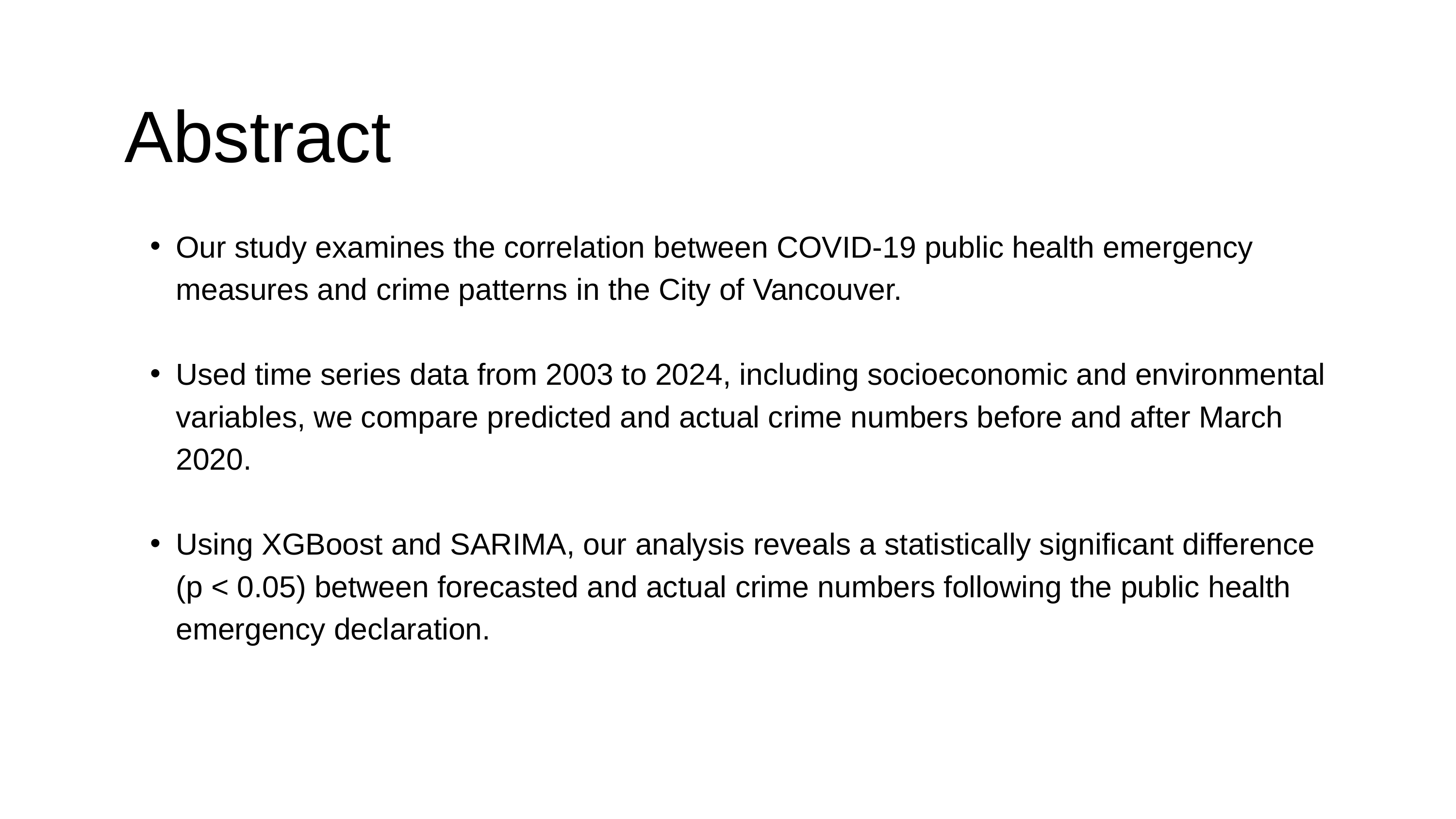

Abstract
Our study examines the correlation between COVID-19 public health emergency measures and crime patterns in the City of Vancouver.

Used time series data from 2003 to 2024, including socioeconomic and environmental variables, we compare predicted and actual crime numbers before and after March 2020.

Using XGBoost and SARIMA, our analysis reveals a statistically significant difference (p < 0.05) between forecasted and actual crime numbers following the public health emergency declaration.